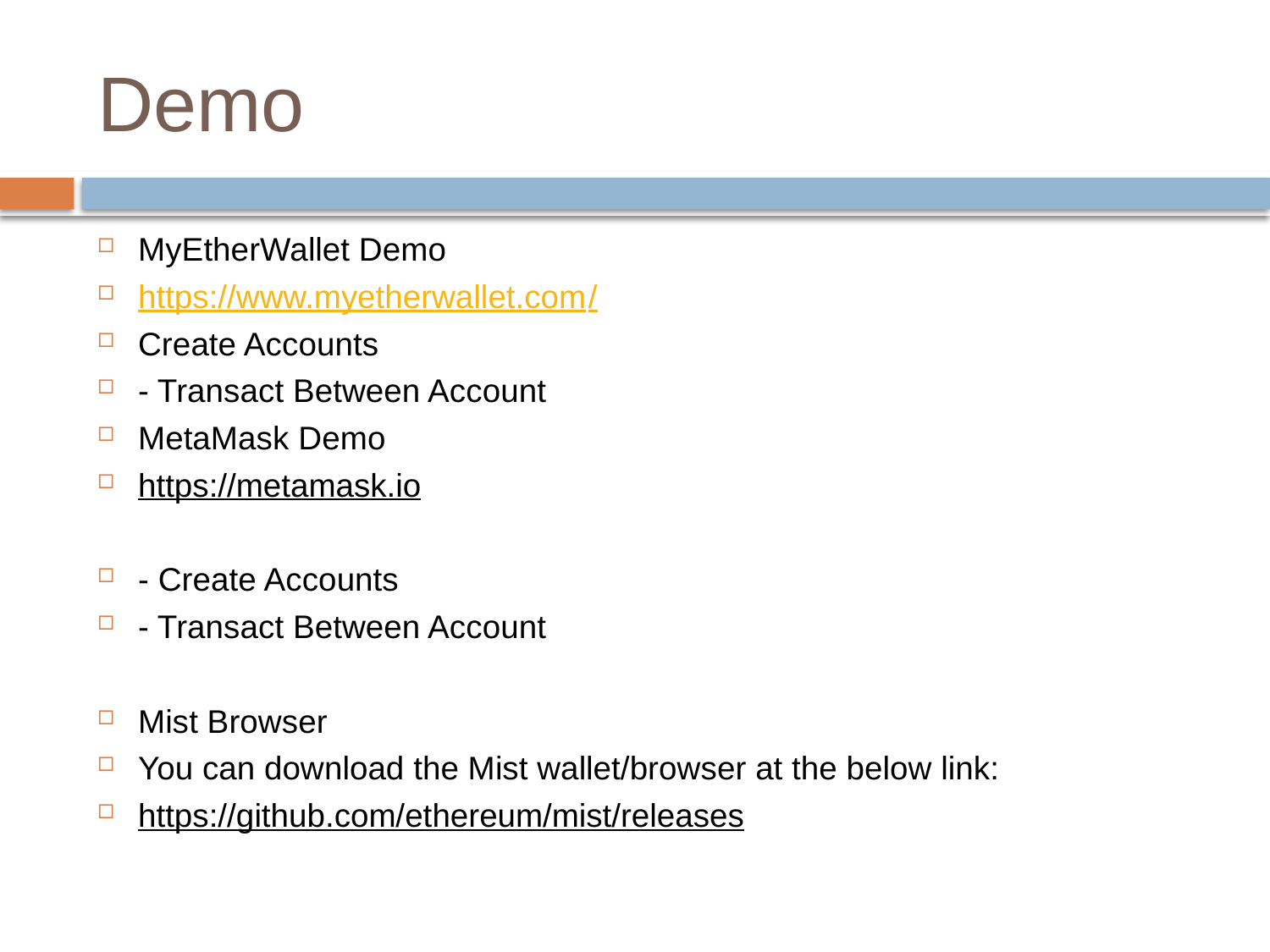

# Demo
MyEtherWallet Demo
https://www.myetherwallet.com/
Create Accounts
- Transact Between Account
MetaMask Demo
https://metamask.io

- Create Accounts
- Transact Between Account

Mist Browser
You can download the Mist wallet/browser at the below link:
https://github.com/ethereum/mist/releases